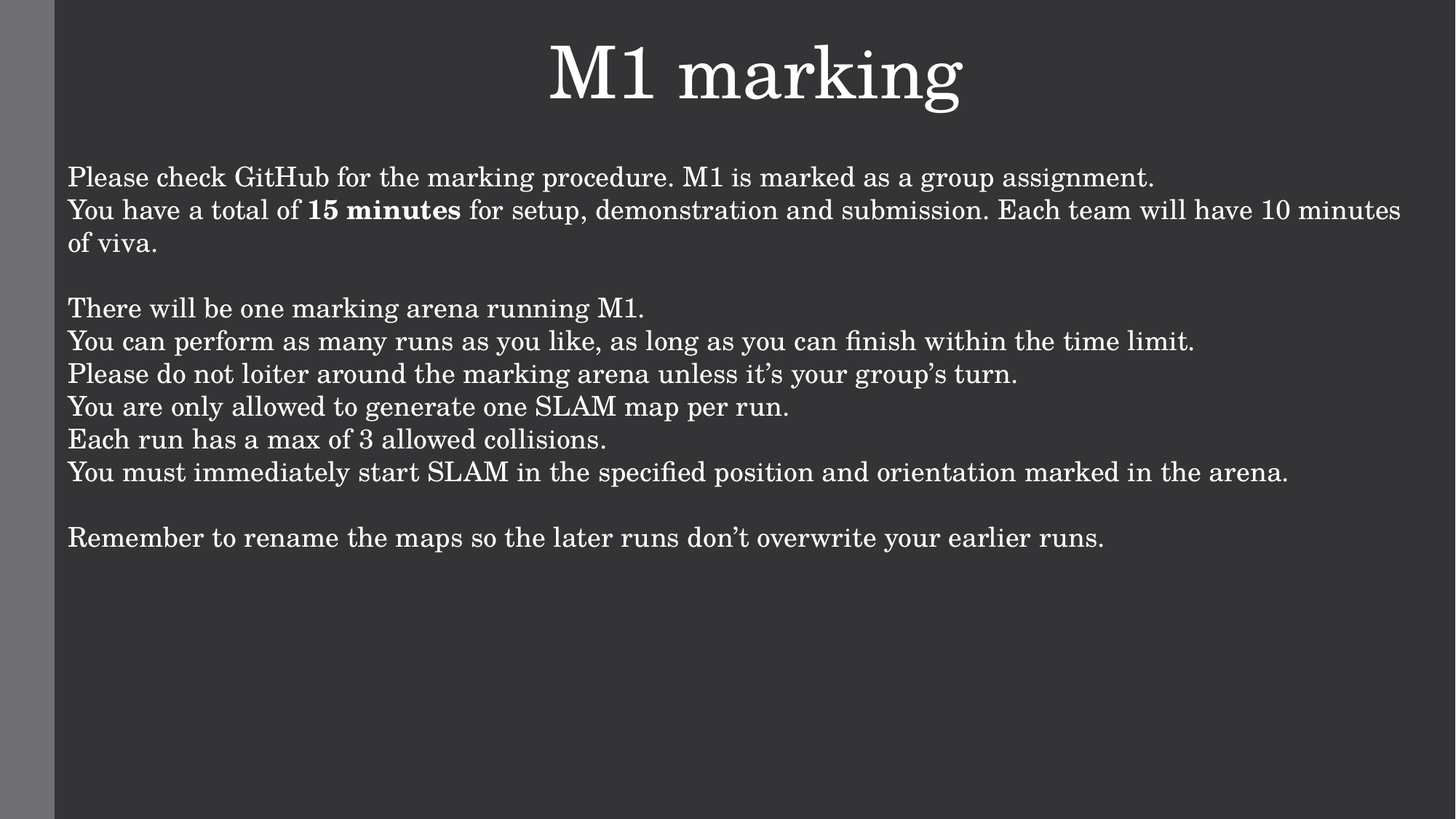

M1 marking

Please check GitHub for the marking procedure. M1 is marked as a group assignment.
You have a total of 15 minutes for setup, demonstration and submission. Each team will have 10 minutes of viva.

There will be one marking arena running M1.
You can perform as many runs as you like, as long as you can finish within the time limit.
Please do not loiter around the marking arena unless it’s your group’s turn.
You are only allowed to generate one SLAM map per run.
Each run has a max of 3 allowed collisions.
You must immediately start SLAM in the specified position and orientation marked in the arena.

Remember to rename the maps so the later runs don’t overwrite your earlier runs.